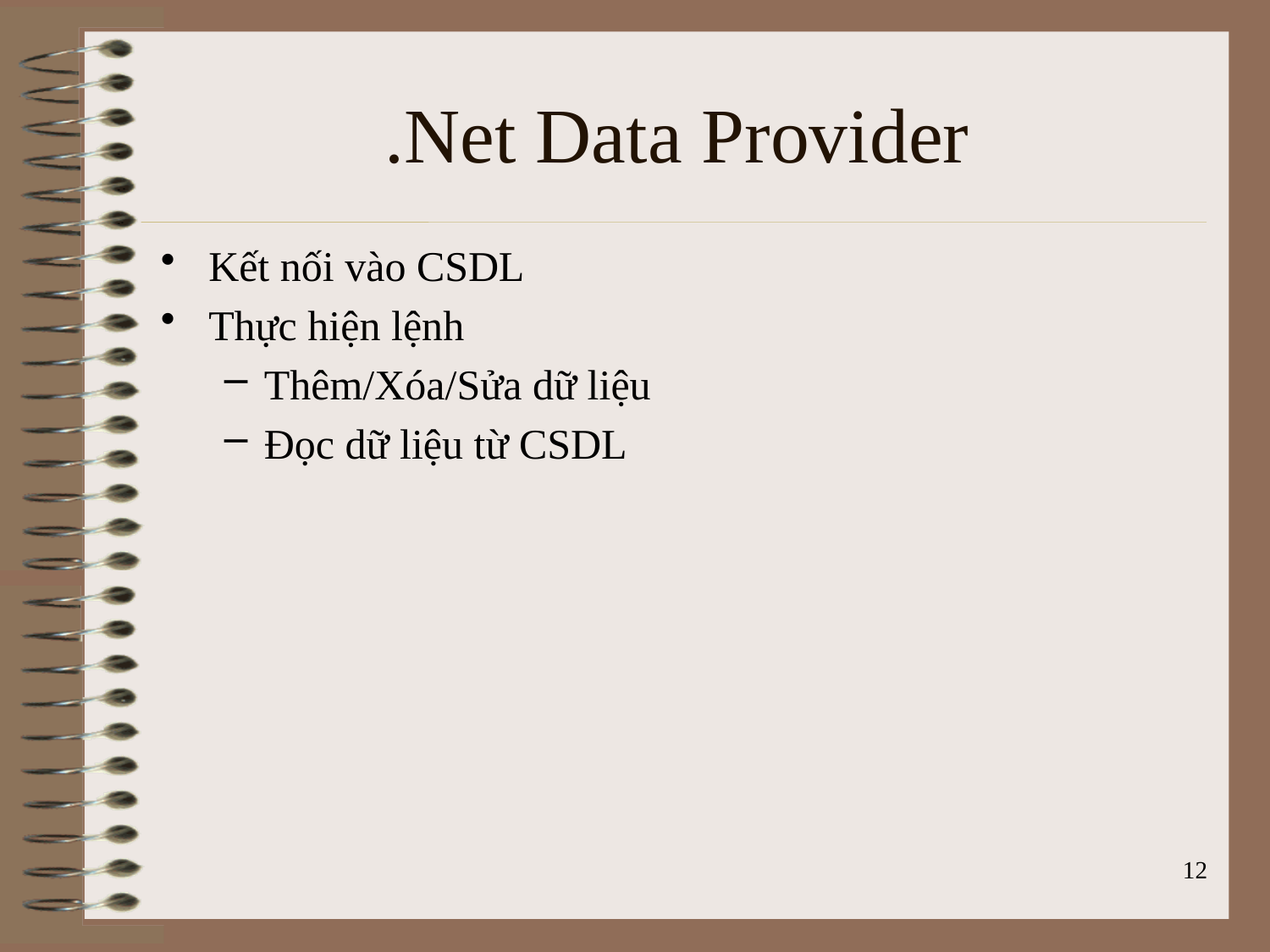

# .Net Data Provider
Kết nối vào CSDL
Thực hiện lệnh
Thêm/Xóa/Sửa dữ liệu
Đọc dữ liệu từ CSDL
12